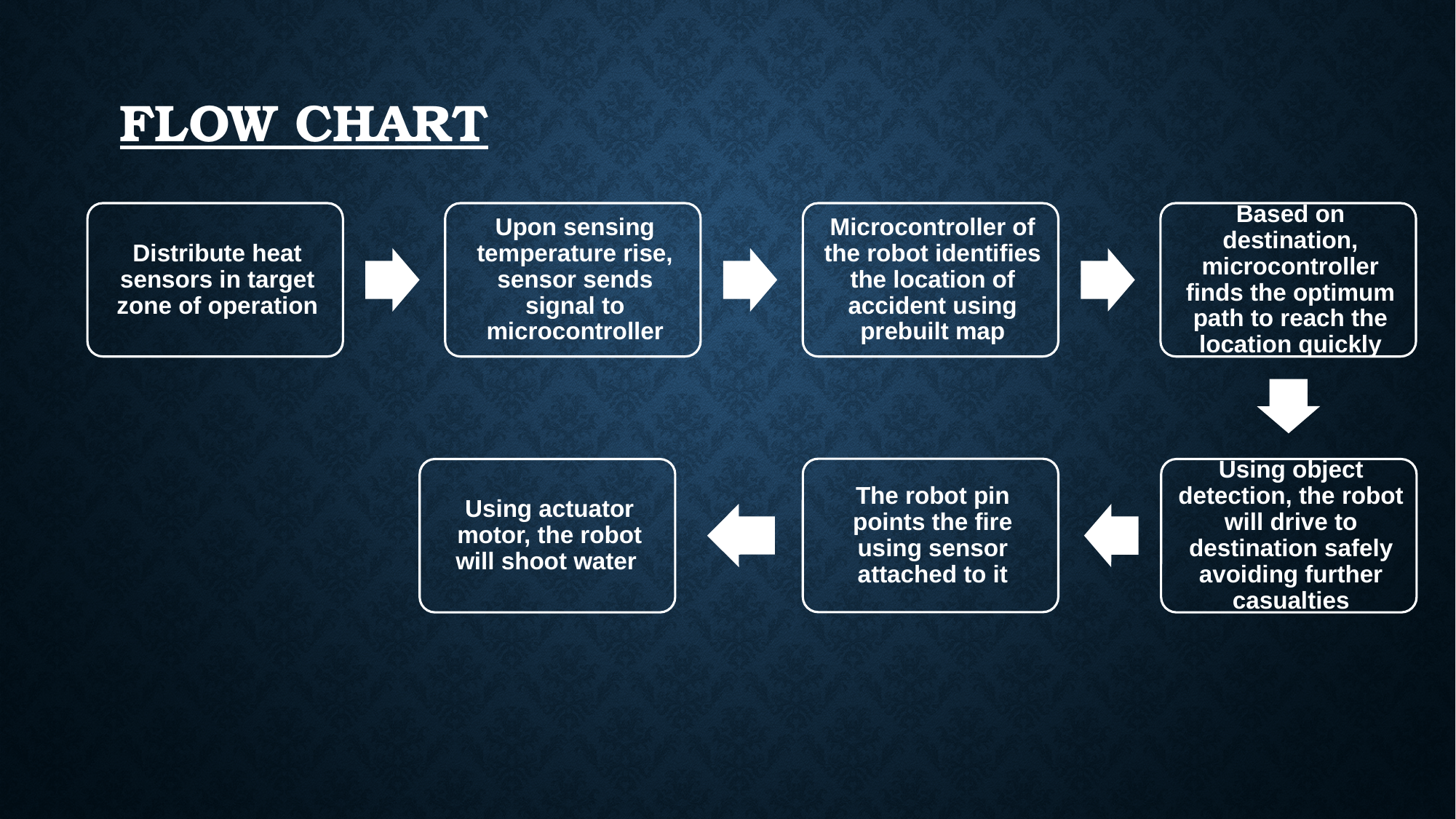

# Flow Chart
Distribute heat sensors in target zone of operation

Upon sensing temperature rise, sensor sends signal to microcontroller

Microcontroller of the robot identifies the location of accident using prebuilt map

Based on destination, microcontroller finds the optimum path to reach the location quickly

Using object detection, the robot will drive to destination safely avoiding further casualties

The robot pin points the fire using sensor attached to it

Using actuator motor, the robot will shoot water